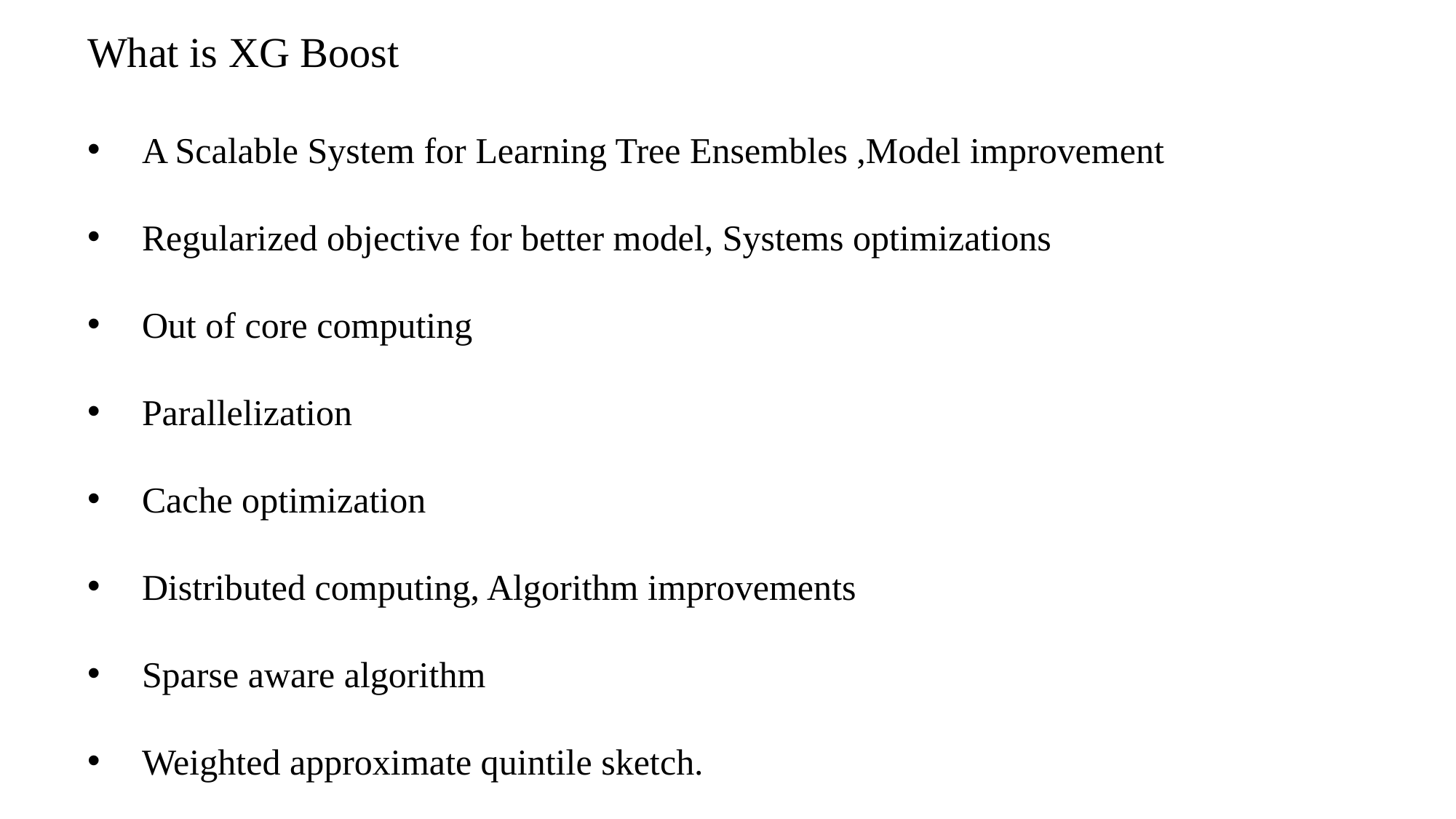

What is XG Boost

A Scalable System for Learning Tree Ensembles ,Model improvement

Regularized objective for better model, Systems optimizations

Out of core computing

Parallelization

Cache optimization

Distributed computing, Algorithm improvements

Sparse aware algorithm

Weighted approximate quintile sketch.

In short, faster tool for learning better models